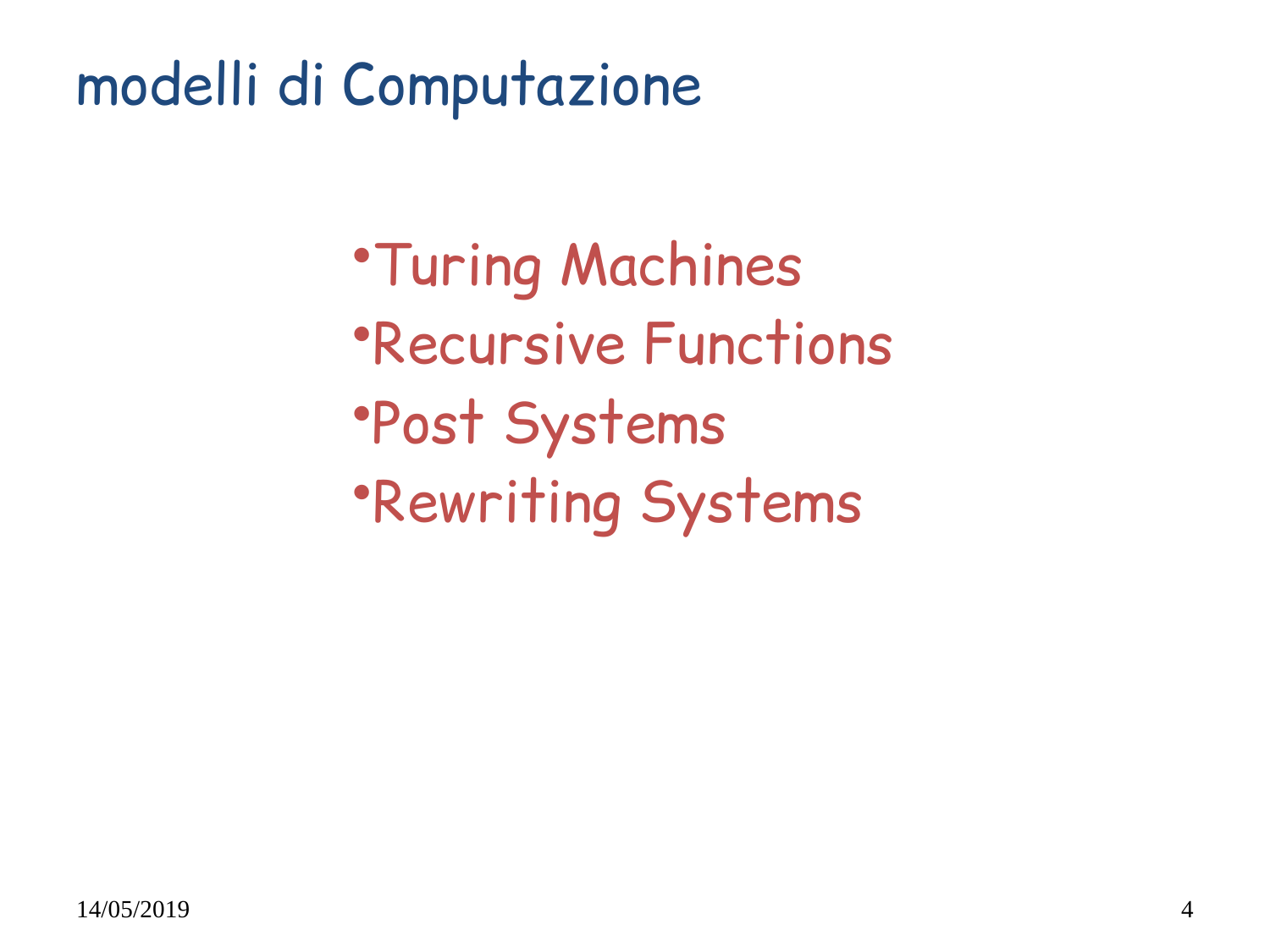

modelli di Computazione
Turing Machines
Recursive Functions
Post Systems
Rewriting Systems
14/05/2019
4